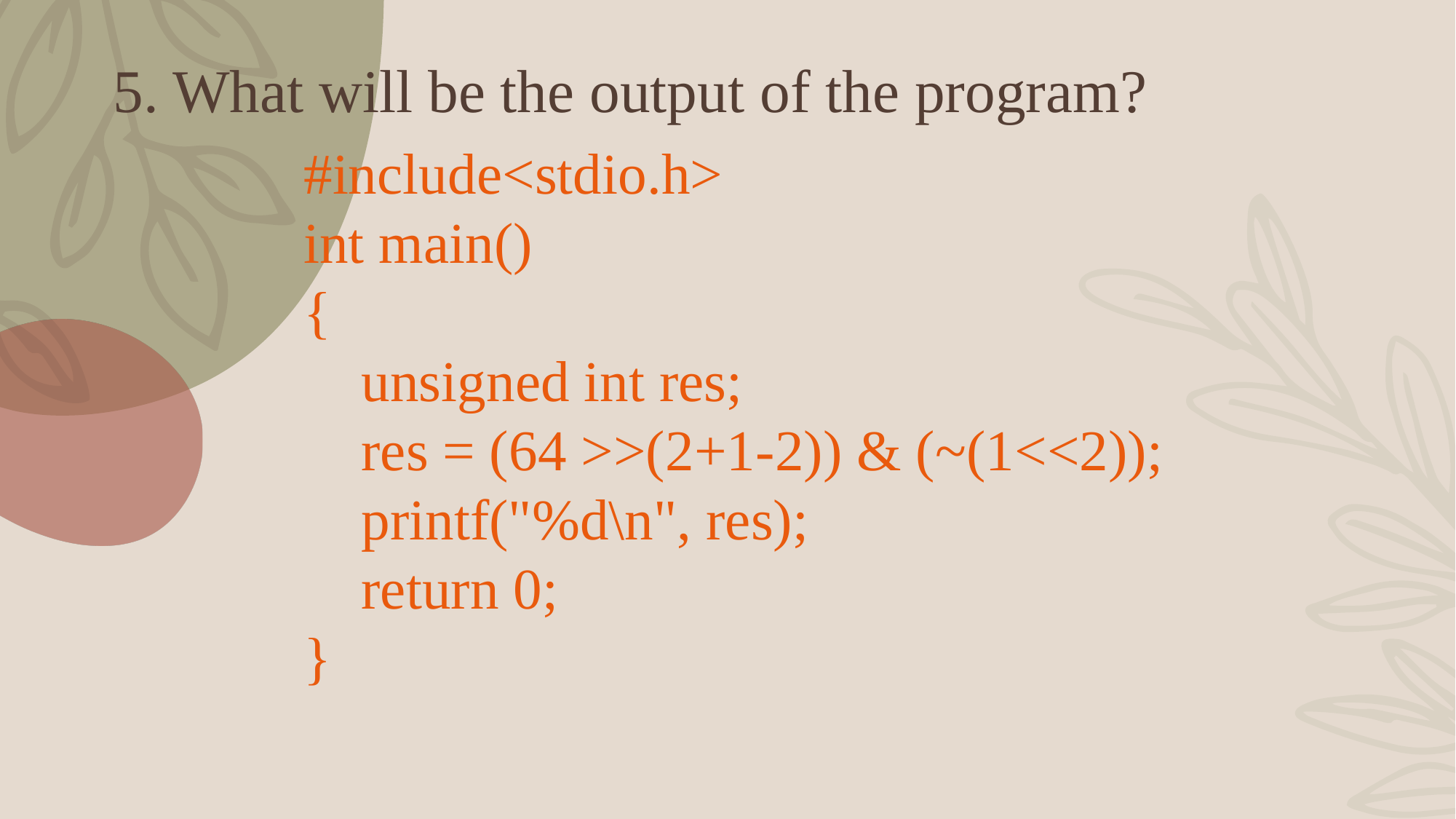

5. What will be the output of the program?
#include<stdio.h>
int main()
{
    unsigned int res;
    res = (64 >>(2+1-2)) & (~(1<<2));
    printf("%d\n", res);
    return 0;
}